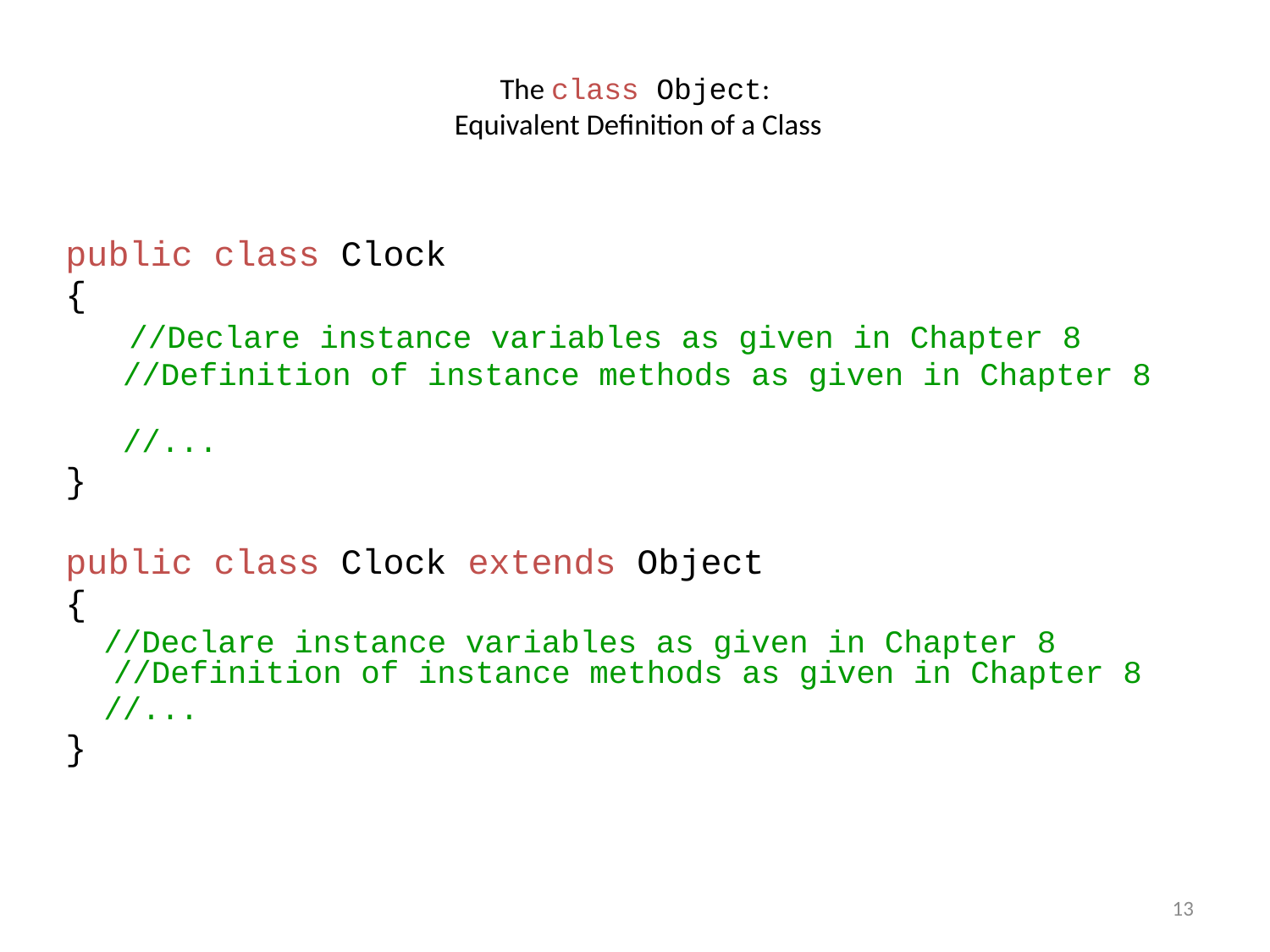

# The class Object: Equivalent Definition of a Class
public class Clock
{
   //Declare instance variables as given in Chapter 8
   //Definition of instance methods as given in Chapter 8
   //...
}

public class Clock extends Object
{
  //Declare instance variables as given in Chapter 8      //Definition of instance methods as given in Chapter 8
  //...
}

13